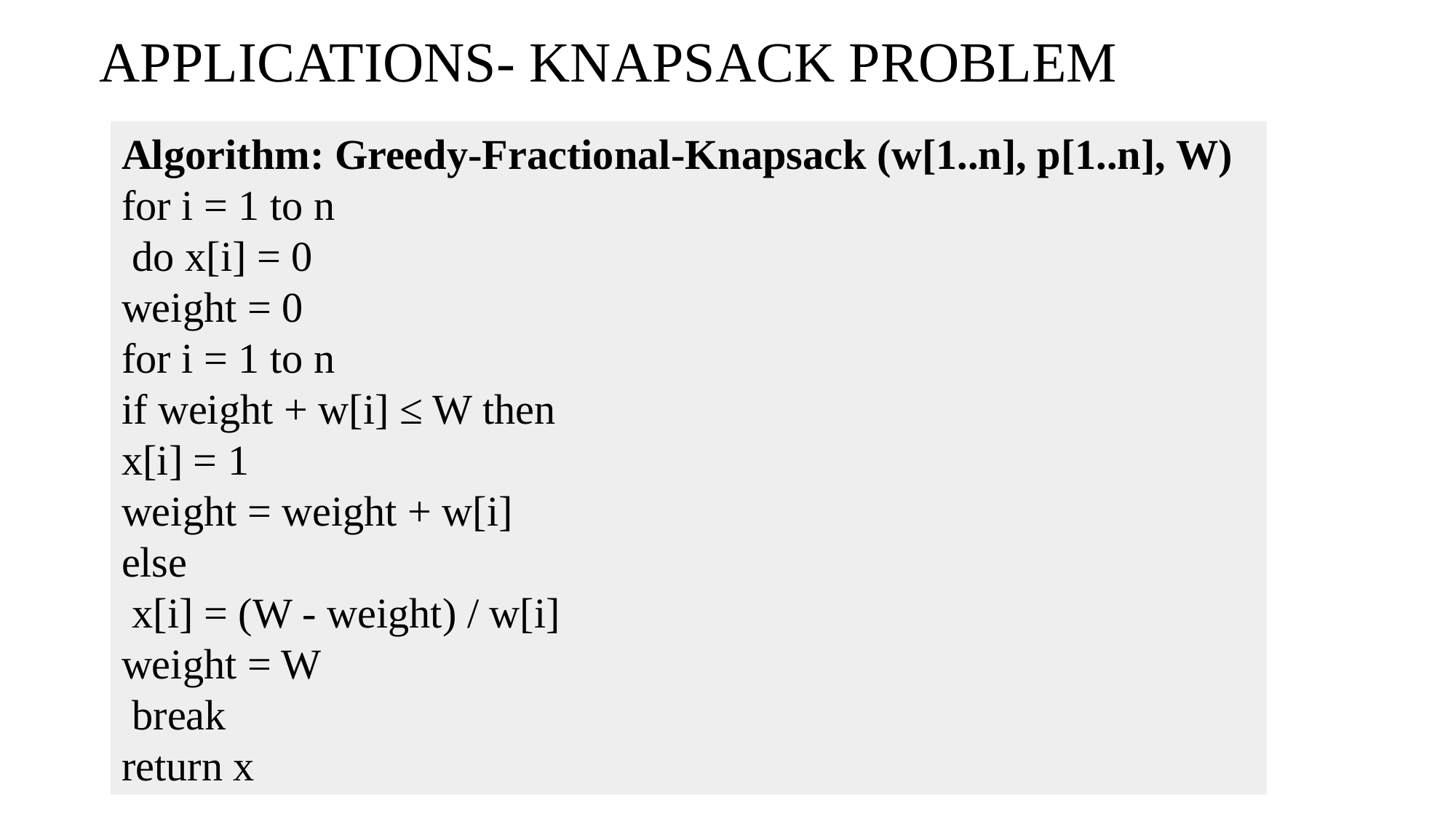

# APPLICATIONS- KNAPSACK PROBLEM
Algorithm: Greedy-Fractional-Knapsack (w[1..n], p[1..n], W)
for i = 1 to n
 do x[i] = 0
weight = 0
for i = 1 to n
if weight + w[i] ≤ W then
x[i] = 1
weight = weight + w[i]
else
 x[i] = (W - weight) / w[i]
weight = W
 break
return x